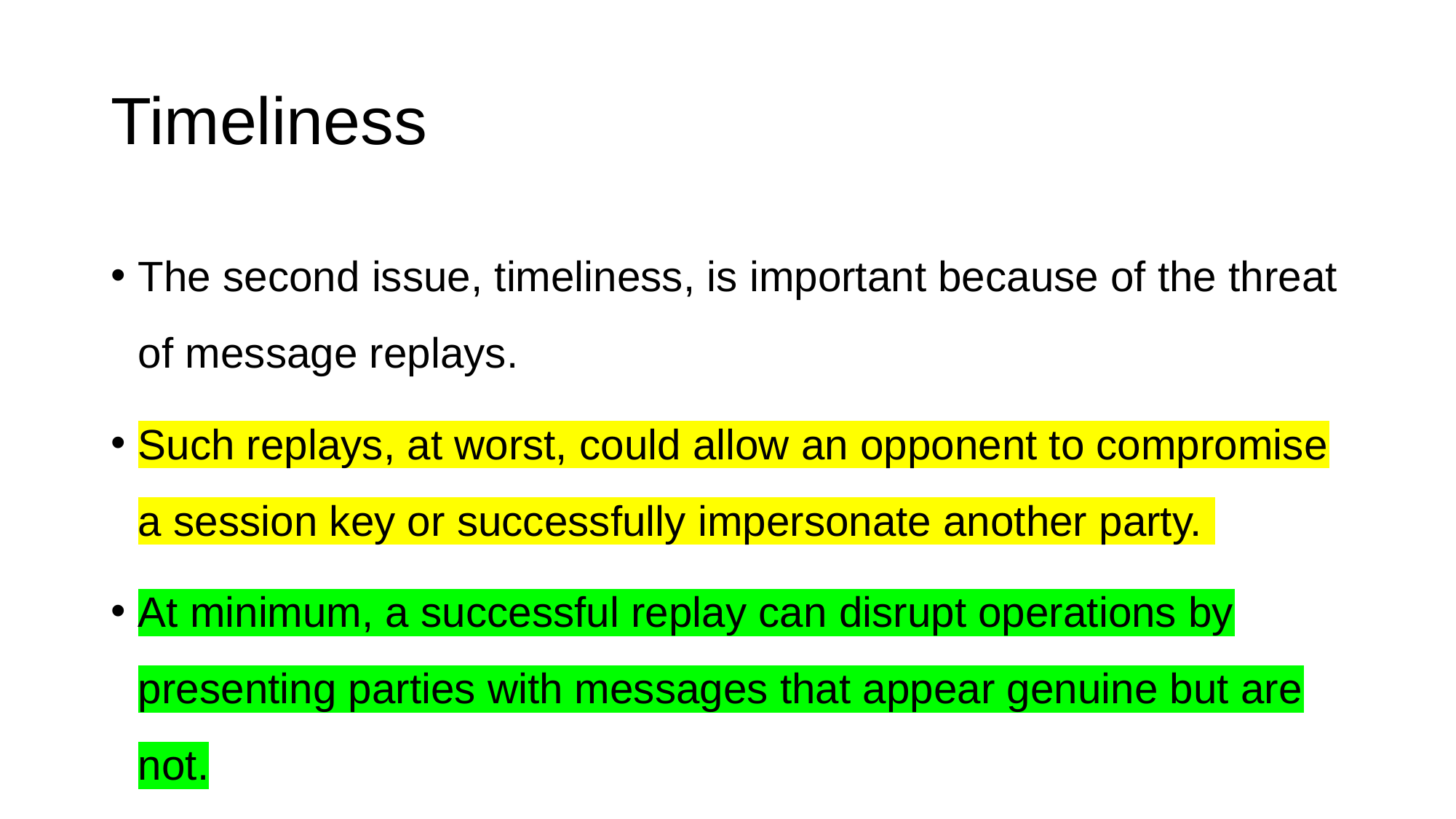

# Timeliness
The second issue, timeliness, is important because of the threat of message replays.
Such replays, at worst, could allow an opponent to compromise a session key or successfully impersonate another party.
At minimum, a successful replay can disrupt operations by presenting parties with messages that appear genuine but are not.